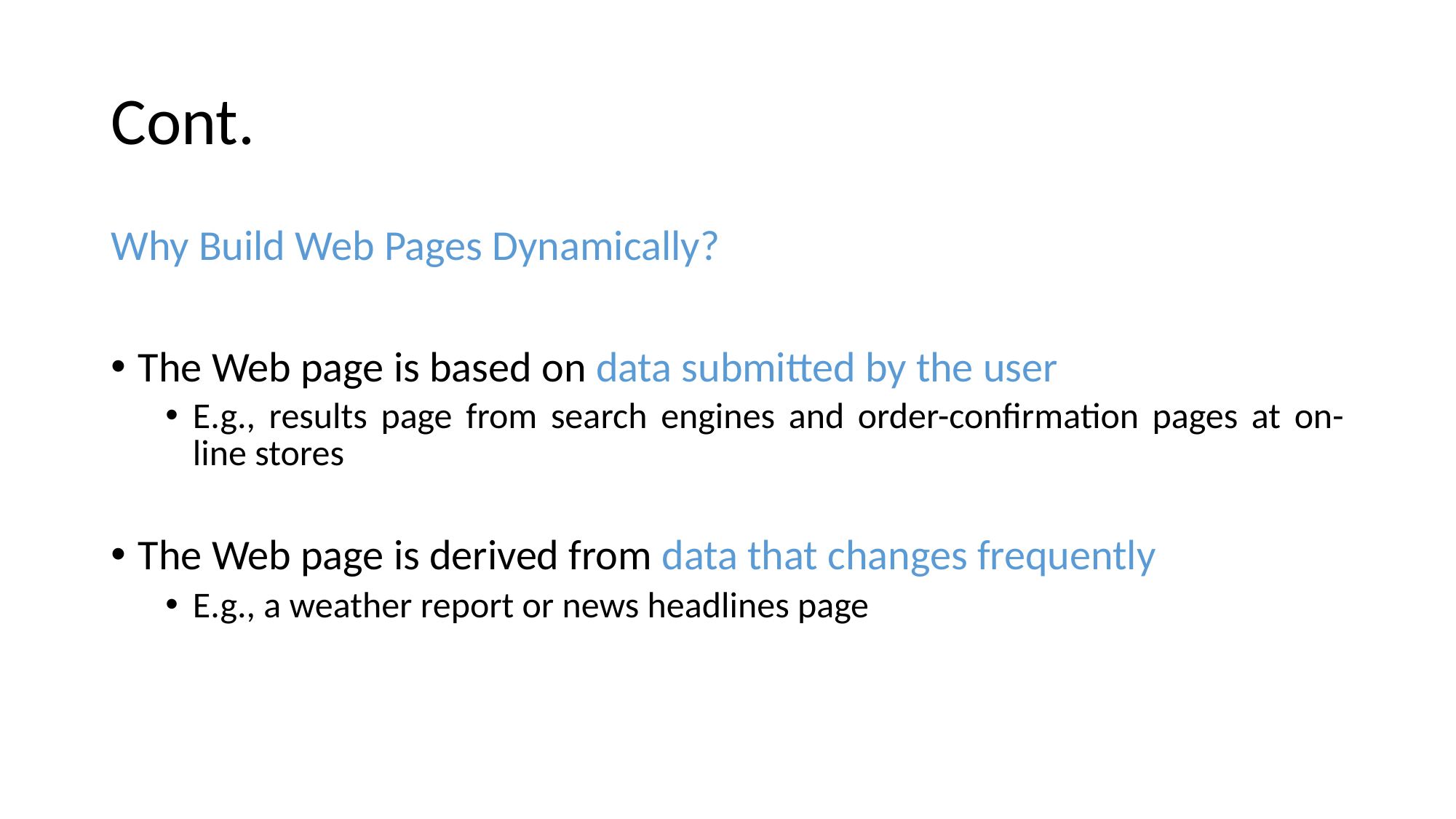

# Cont.
Why Build Web Pages Dynamically?

The Web page is based on data submitted by the user
E.g., results page from search engines and order-confirmation pages at on-line stores

The Web page is derived from data that changes frequently
E.g., a weather report or news headlines page